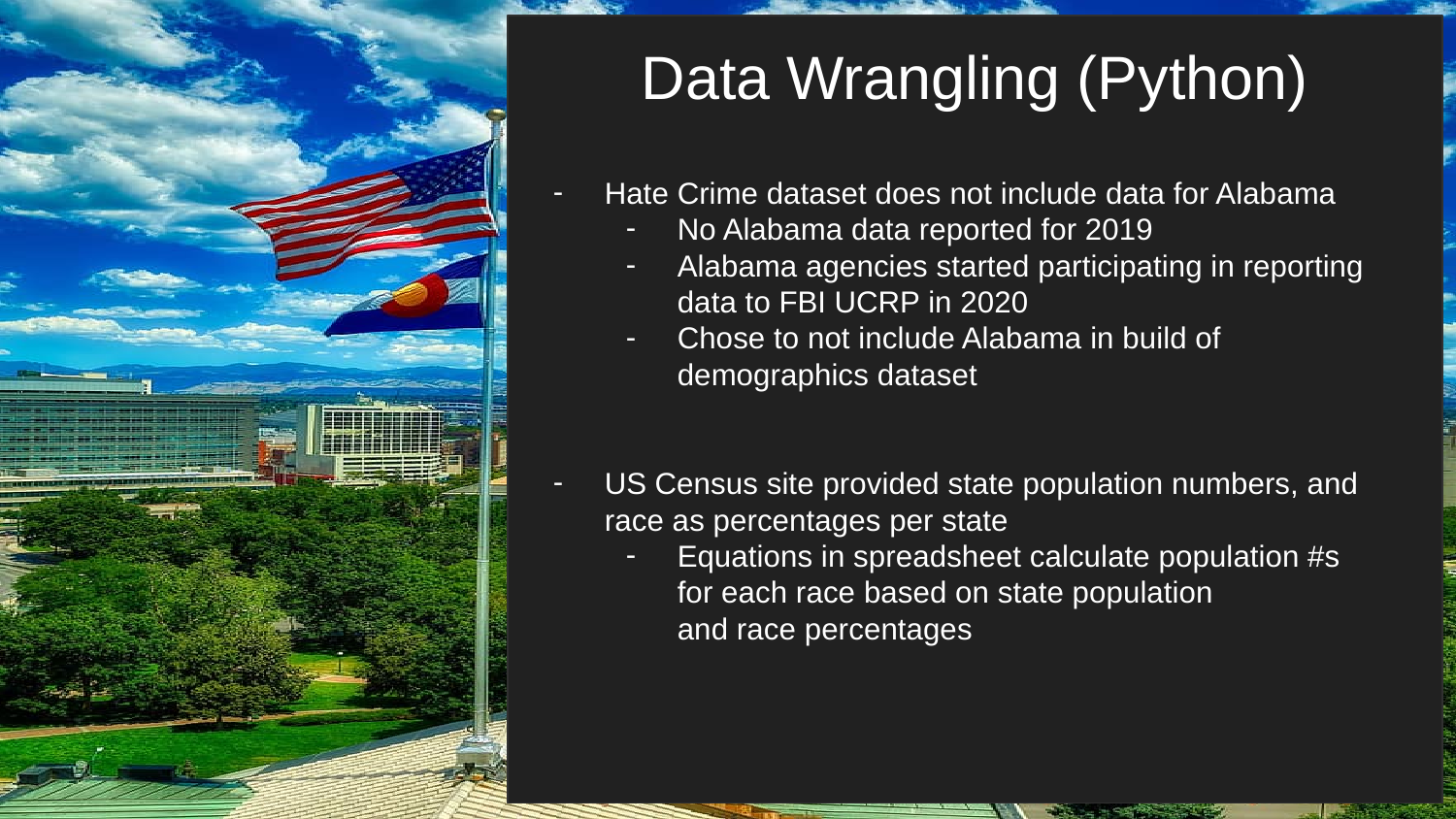

Data Wrangling (Python)

Hate Crime dataset does not include data for Alabama
No Alabama data reported for 2019
Alabama agencies started participating in reporting data to FBI UCRP in 2020
Chose to not include Alabama in build of demographics dataset

US Census site provided state population numbers, and
race as percentages per state
Equations in spreadsheet calculate population #s
for each race based on state population
and race percentages